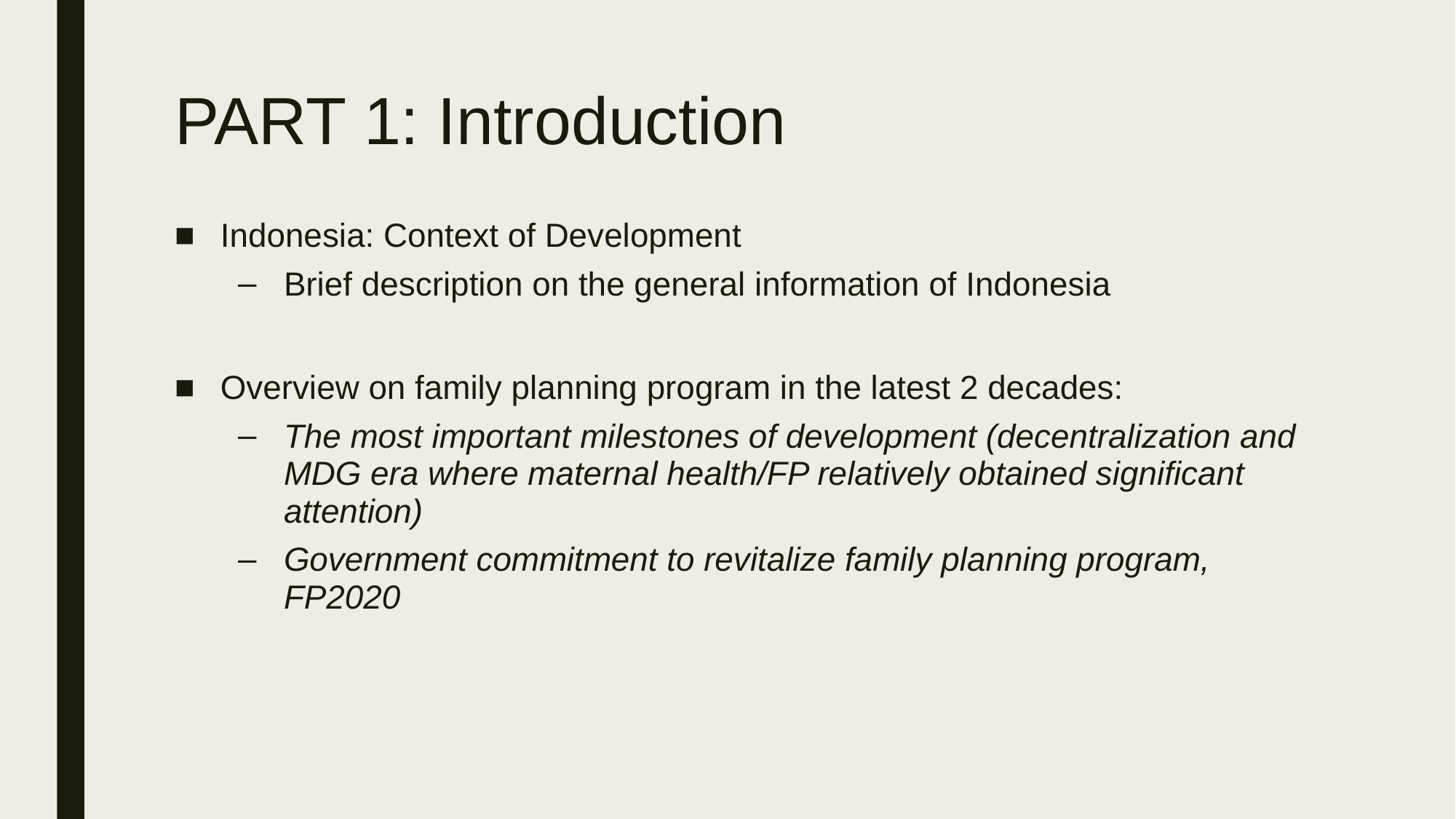

# PART 1: Introduction
Indonesia: Context of Development
Brief description on the general information of Indonesia

Overview on family planning program in the latest 2 decades:
The most important milestones of development (decentralization and MDG era where maternal health/FP relatively obtained significant attention)
Government commitment to revitalize family planning program, FP2020